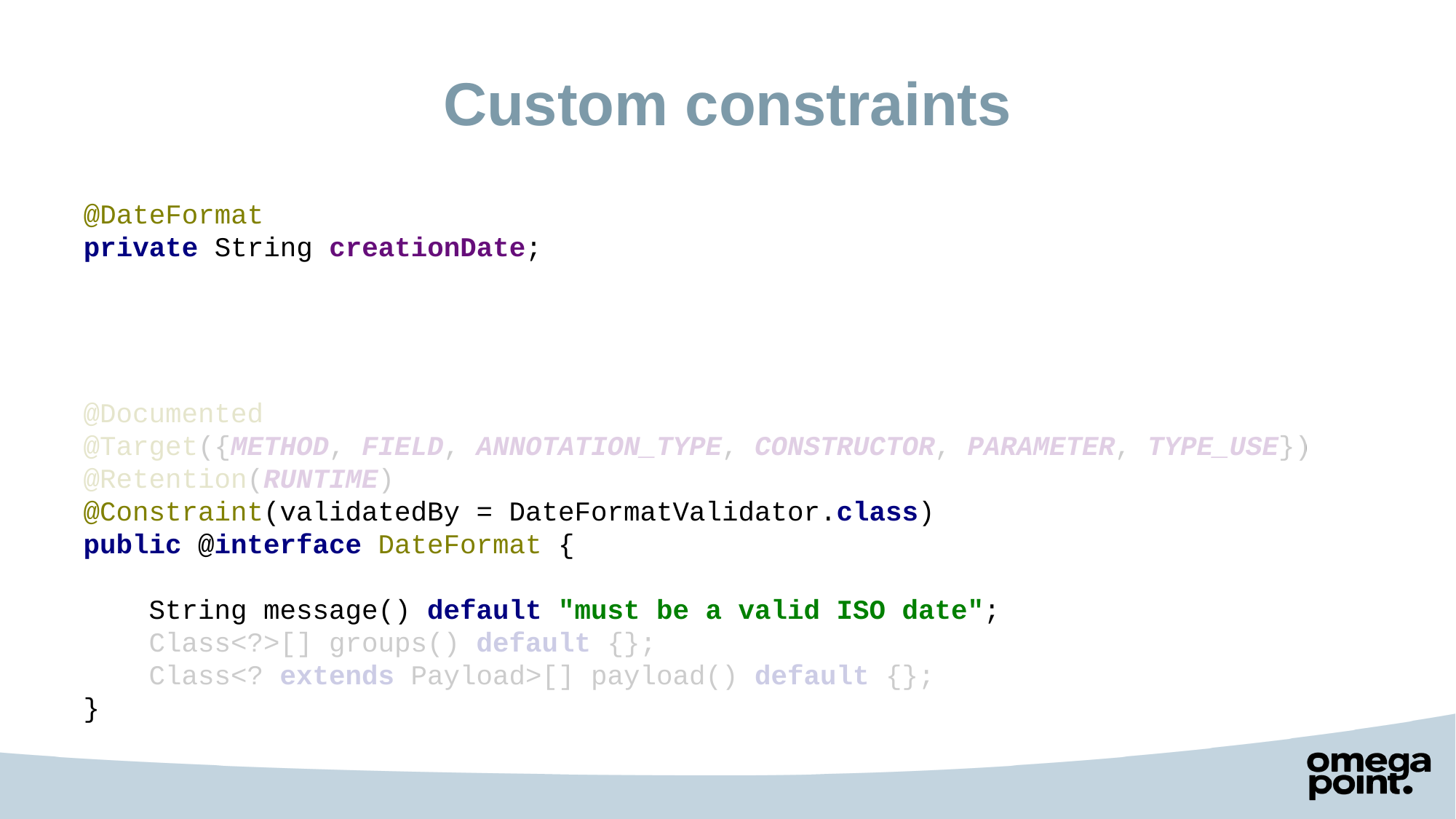

# Custom constraints
@DateFormat
private String creationDate;
@Documented
@Target({METHOD, FIELD, ANNOTATION_TYPE, CONSTRUCTOR, PARAMETER, TYPE_USE})
@Retention(RUNTIME)
@Constraint(validatedBy = DateFormatValidator.class)
public @interface DateFormat {
    String message() default "must be a valid ISO date";
    Class<?>[] groups() default {};
    Class<? extends Payload>[] payload() default {};
}